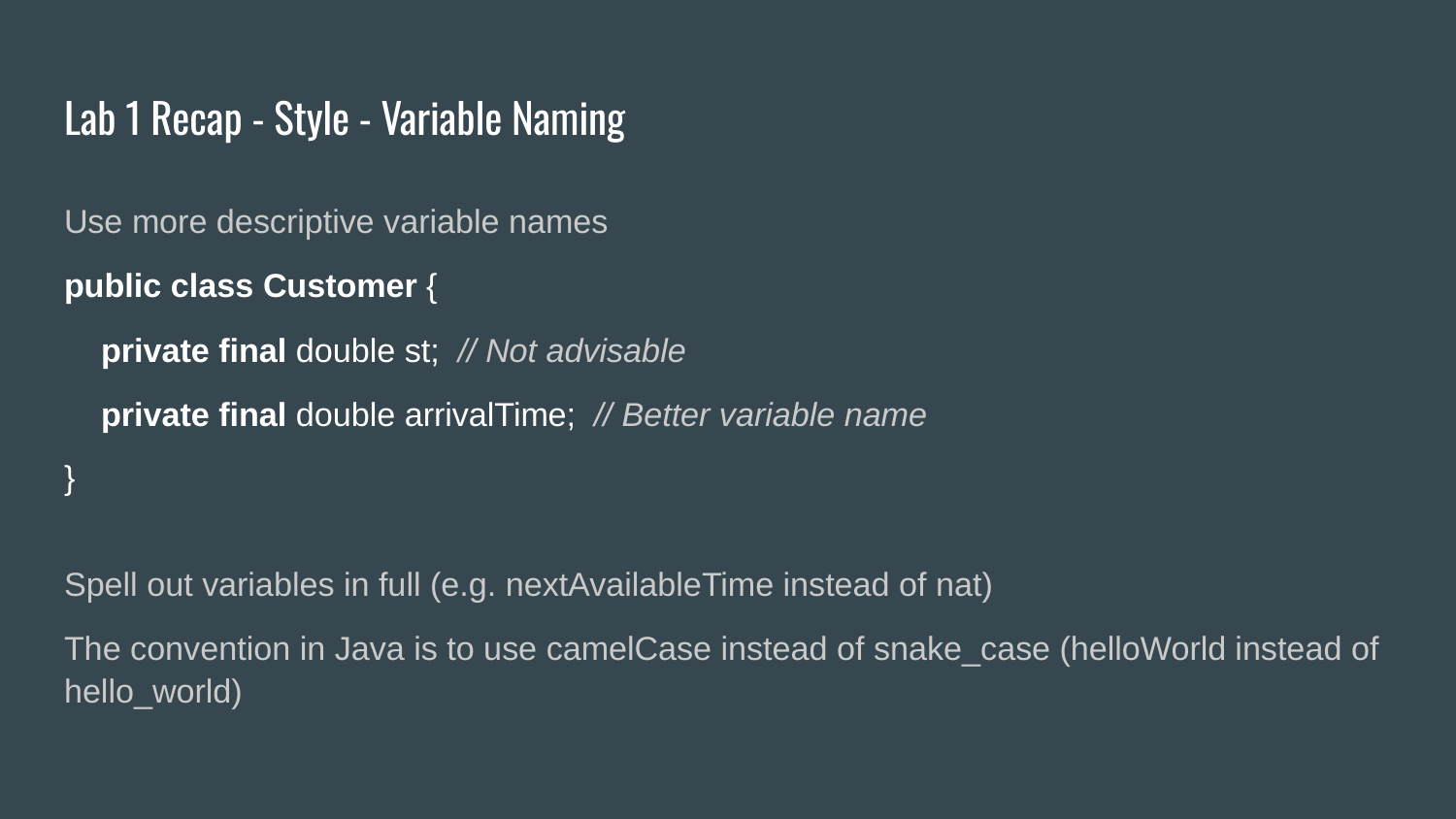

# Lab 1 Recap - Style - Variable Naming
Use more descriptive variable names
public class Customer {
    private final double st;  // Not advisable
    private final double arrivalTime;  // Better variable name
}

Spell out variables in full (e.g. nextAvailableTime instead of nat)
The convention in Java is to use camelCase instead of snake_case (helloWorld instead of hello_world)